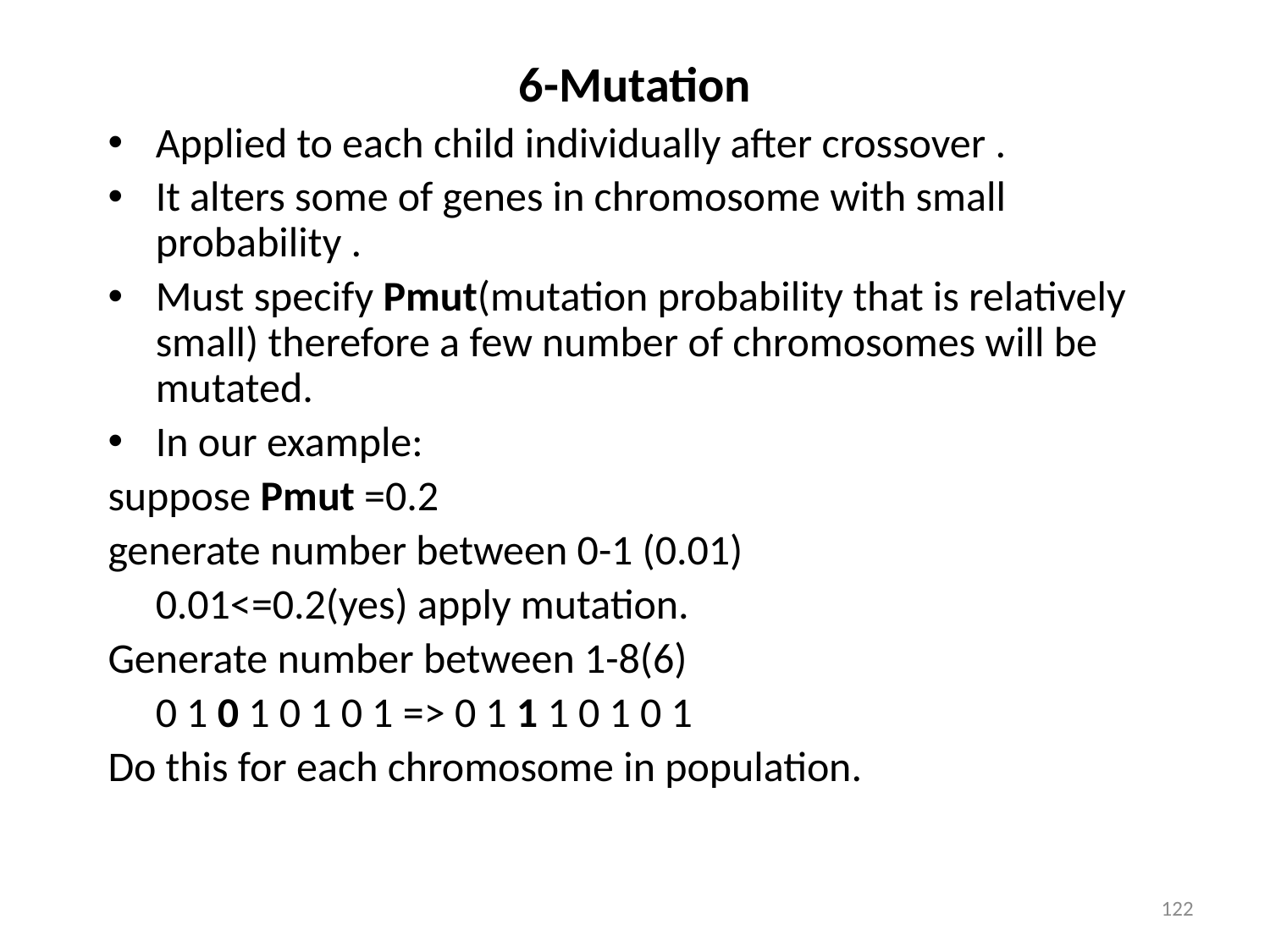

6-Mutation
Applied to each child individually after crossover .
It alters some of genes in chromosome with small probability .
Must specify Pmut(mutation probability that is relatively small) therefore a few number of chromosomes will be mutated.
In our example:
suppose Pmut =0.2
generate number between 0-1 (0.01)
	0.01<=0.2(yes) apply mutation.
Generate number between 1-8(6)
	0 1 0 1 0 1 0 1 => 0 1 1 1 0 1 0 1
Do this for each chromosome in population.

122